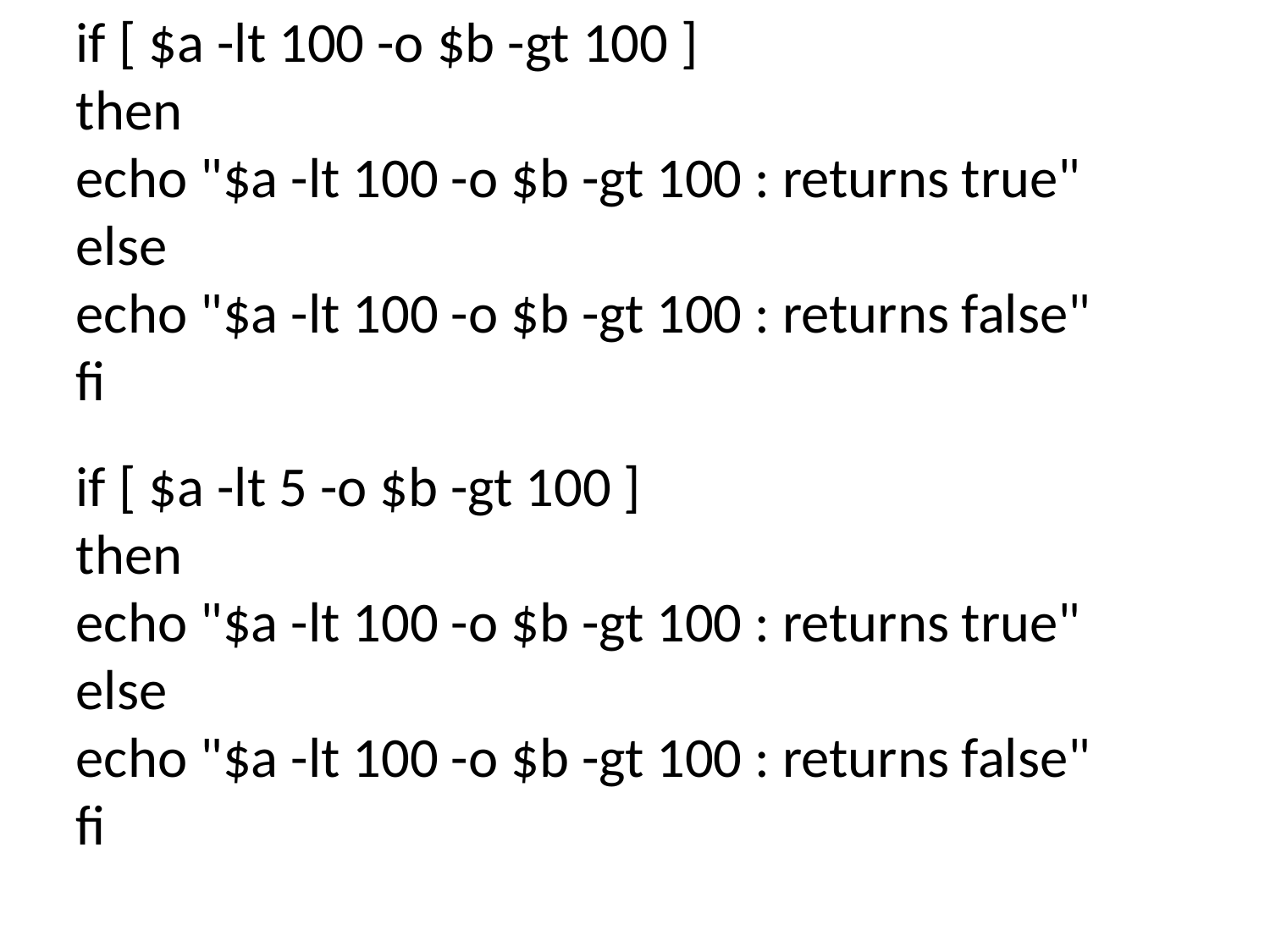

if [ $a -lt 100 -o $b -gt 100 ]
then
echo "$a -lt 100 -o $b -gt 100 : returns true"
else
echo "$a -lt 100 -o $b -gt 100 : returns false"
fi

if [ $a -lt 5 -o $b -gt 100 ]
then
echo "$a -lt 100 -o $b -gt 100 : returns true"
else
echo "$a -lt 100 -o $b -gt 100 : returns false"
fi